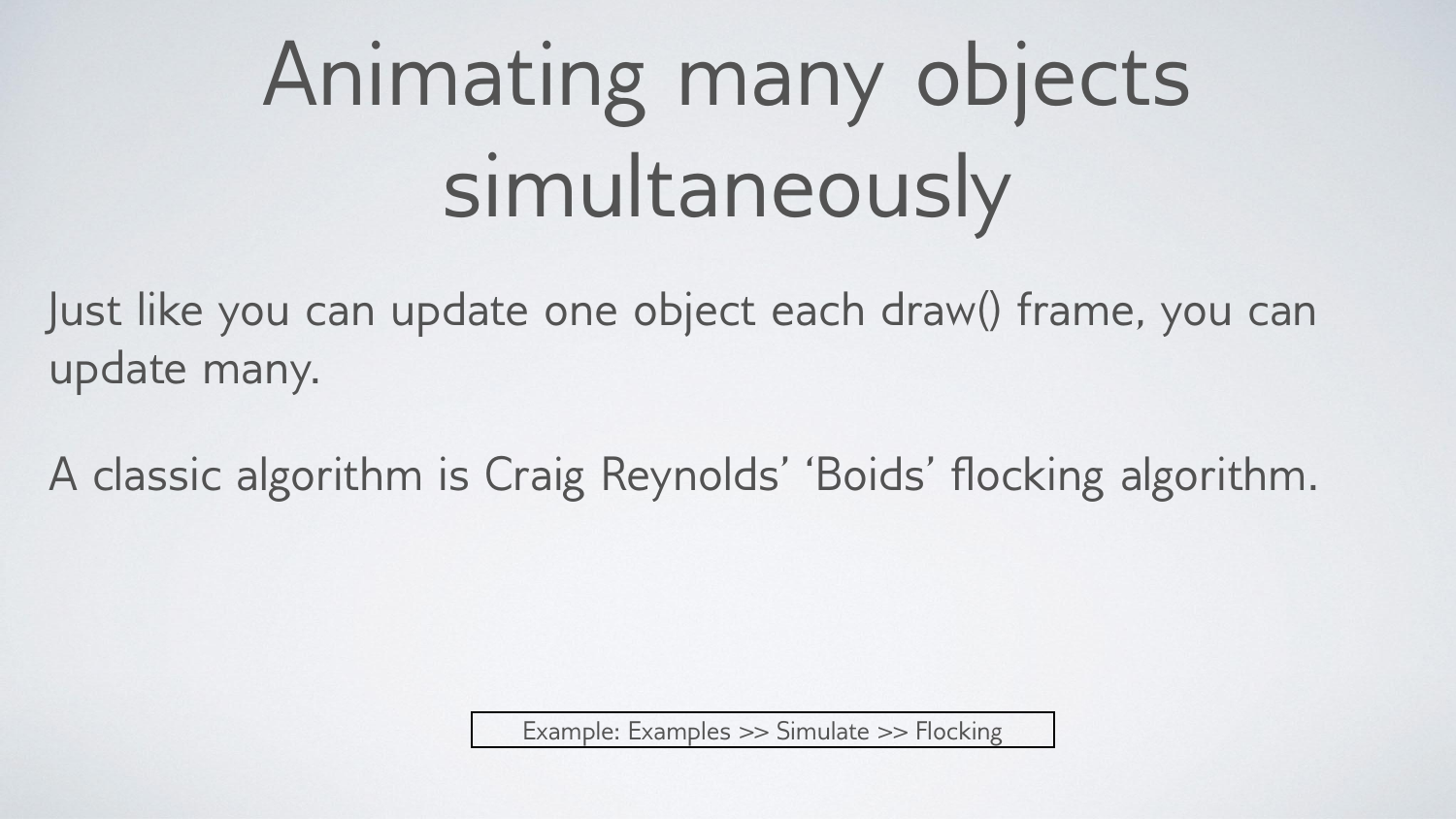

# Animating many objects simultaneously
Just like you can update one object each draw() frame, you can update many.
A classic algorithm is Craig Reynolds’ ‘Boids’ flocking algorithm.
Example: Examples >> Simulate >> Flocking